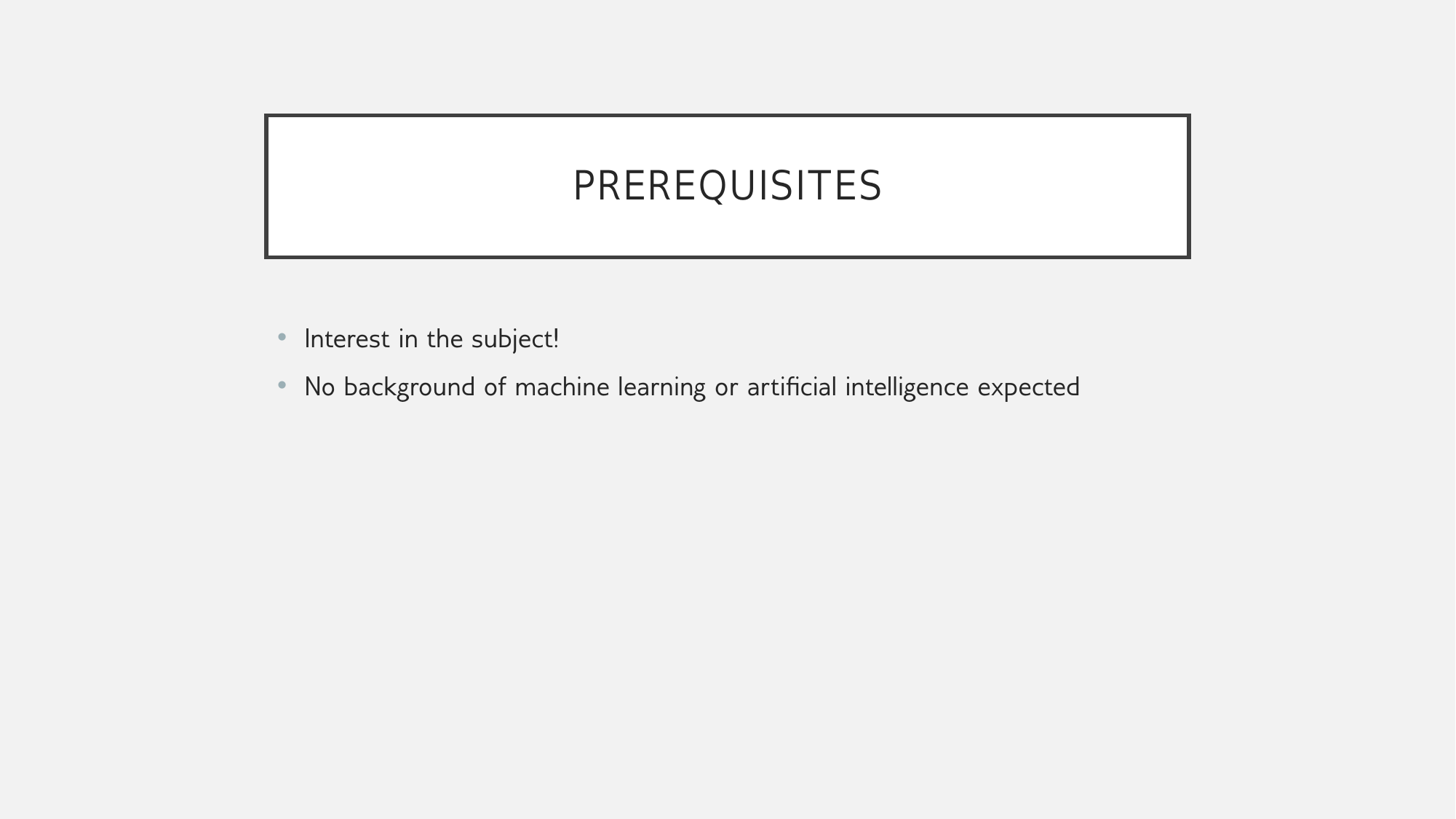

# prerequisites
Interest in the subject!
No background of machine learning or artificial intelligence expected